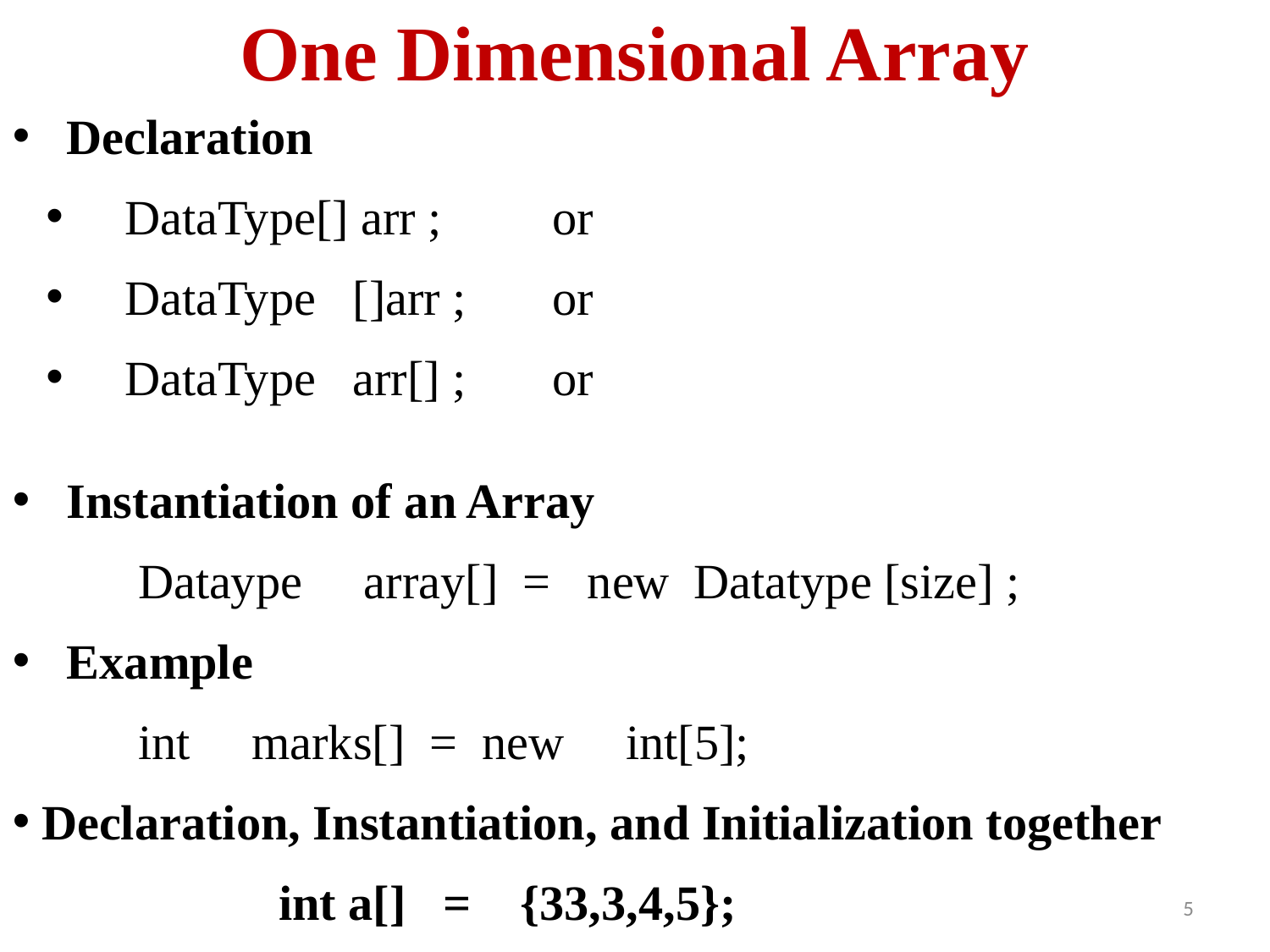

# One Dimensional Array
   Declaration
    DataType[] arr ;         or
    DataType   []arr ;       or
    DataType   arr[] ;       or

   Instantiation of an Array
Dataype     array[]  =   new  Datatype [size] ;
   Example
int     marks[]  =  new     int[5];
 Declaration, Instantiation, and Initialization together
		 int a[]   =    {33,3,4,5};

5